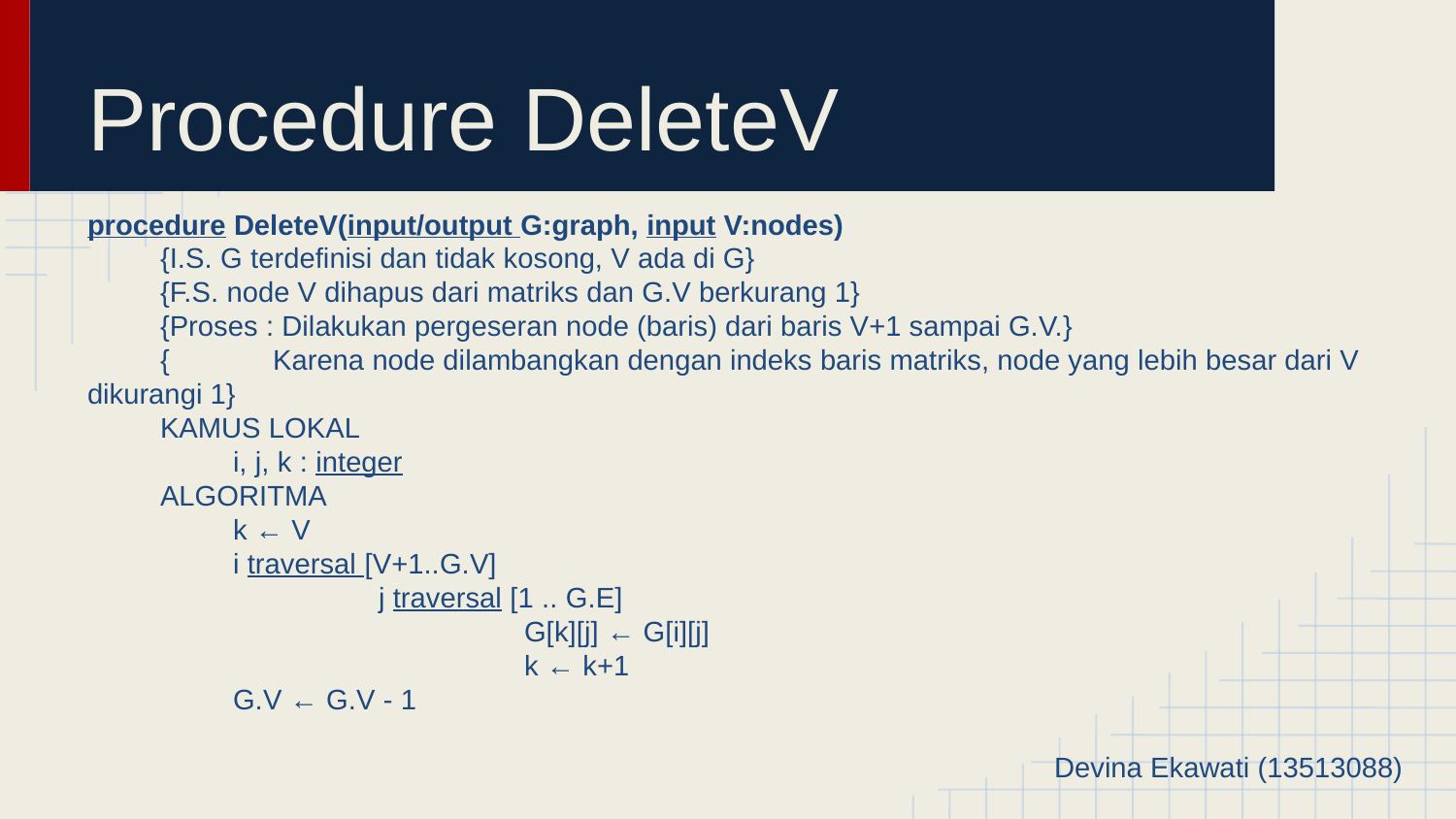

# Procedure DeleteV
procedure DeleteV(input/output G:graph, input V:nodes)
{I.S. G terdefinisi dan tidak kosong, V ada di G}
{F.S. node V dihapus dari matriks dan G.V berkurang 1}
{Proses : Dilakukan pergeseran node (baris) dari baris V+1 sampai G.V.}
{	     Karena node dilambangkan dengan indeks baris matriks, node yang lebih besar dari V dikurangi 1}
KAMUS LOKAL
	i, j, k : integer
ALGORITMA
	k ← V
	i traversal [V+1..G.V]
		j traversal [1 .. G.E]
			G[k][j] ← G[i][j]
			k ← k+1
	G.V ← G.V - 1

Devina Ekawati (13513088)